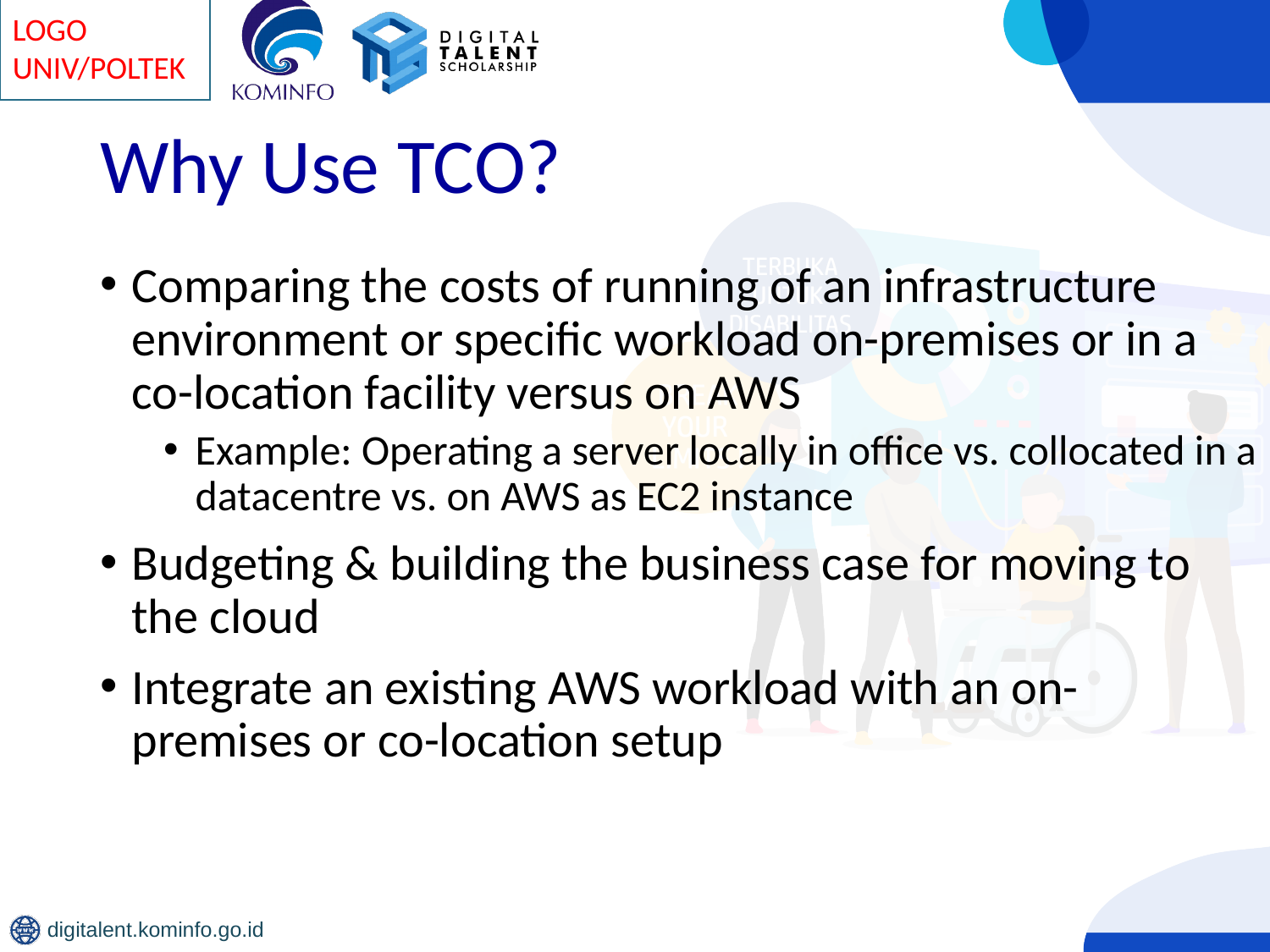

# Why Use TCO?
Comparing the costs of running of an infrastructure environment or specific workload on-premises or in a co-location facility versus on AWS
Example: Operating a server locally in office vs. collocated in a datacentre vs. on AWS as EC2 instance
Budgeting & building the business case for moving to the cloud
Integrate an existing AWS workload with an on-premises or co-location setup